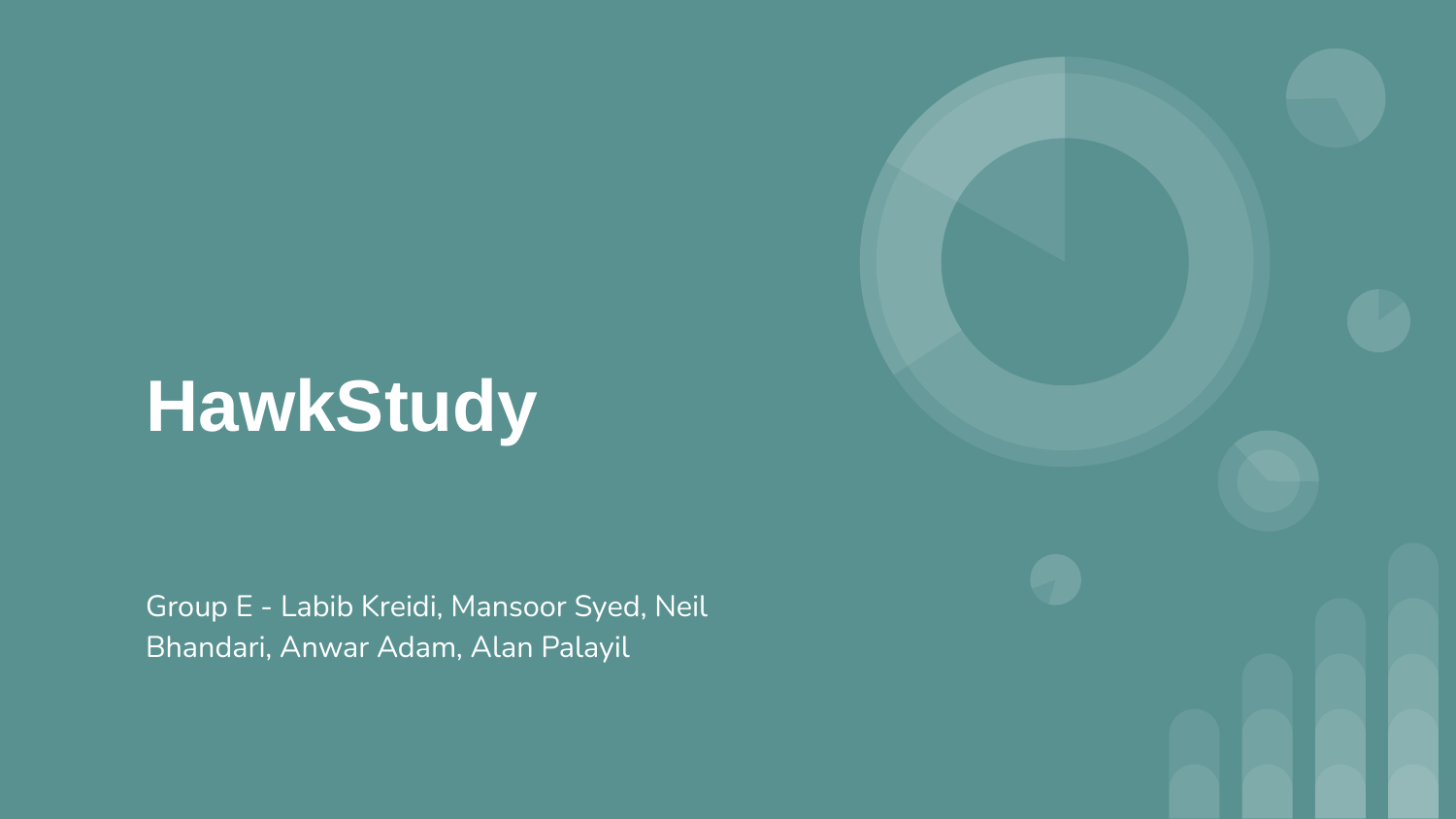

# HawkStudy
Group E - Labib Kreidi, Mansoor Syed, Neil Bhandari, Anwar Adam, Alan Palayil